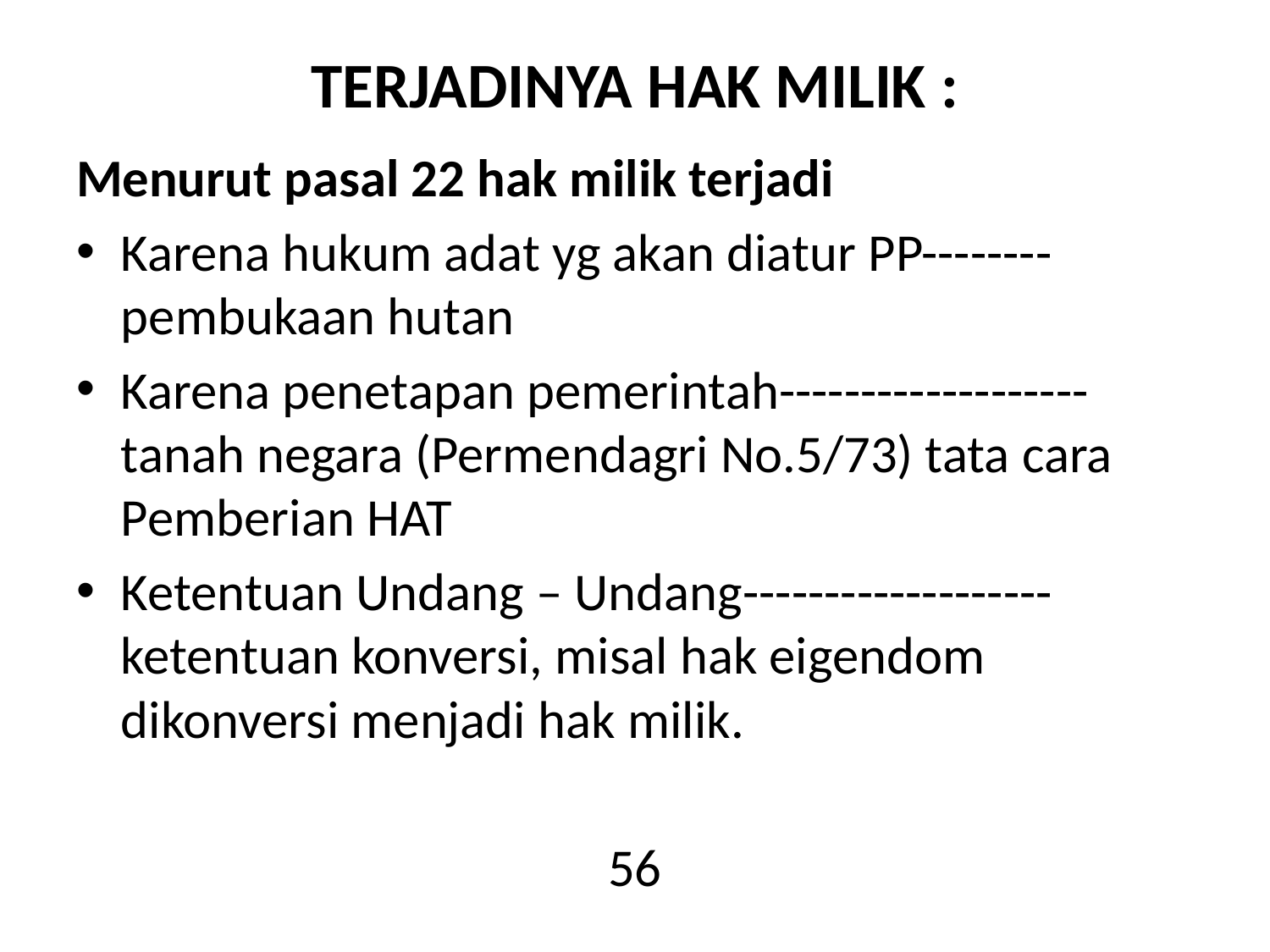

# TERJADINYA HAK MILIK :
Menurut pasal 22 hak milik terjadi
Karena hukum adat yg akan diatur PP--------pembukaan hutan
Karena penetapan pemerintah-------------------tanah negara (Permendagri No.5/73) tata cara Pemberian HAT
Ketentuan Undang – Undang-------------------ketentuan konversi, misal hak eigendom dikonversi menjadi hak milik.

56